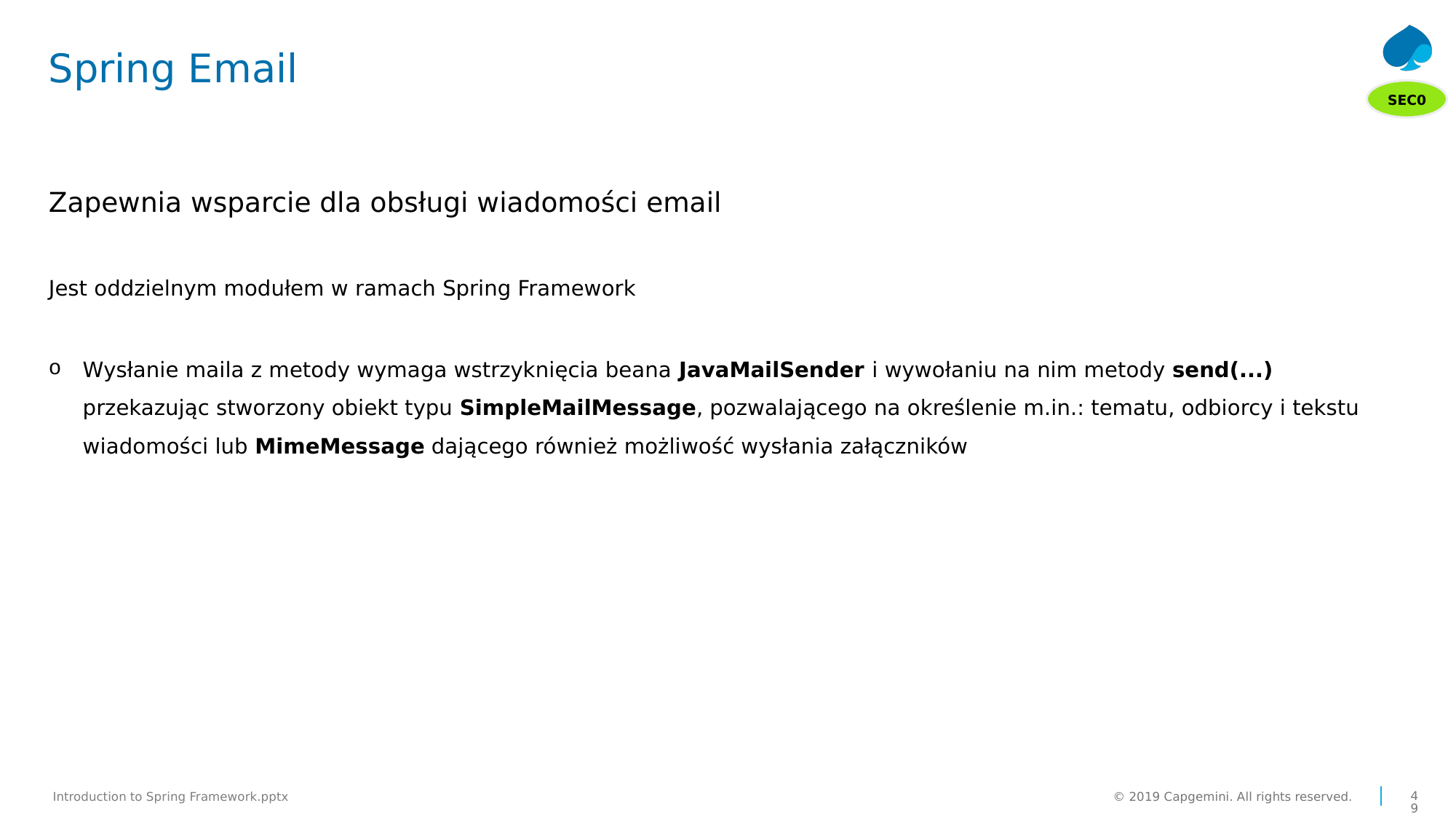

# Spring Email
SEC0
Zapewnia wsparcie dla obsługi wiadomości email

Jest oddzielnym modułem w ramach Spring Framework

Wysłanie maila z metody wymaga wstrzyknięcia beana JavaMailSender i wywołaniu na nim metody send(...) przekazując stworzony obiekt typu SimpleMailMessage, pozwalającego na określenie m.in.: tematu, odbiorcy i tekstu wiadomości lub MimeMessage dającego również możliwość wysłania załączników

© 2019 Capgemini. All rights reserved.
49